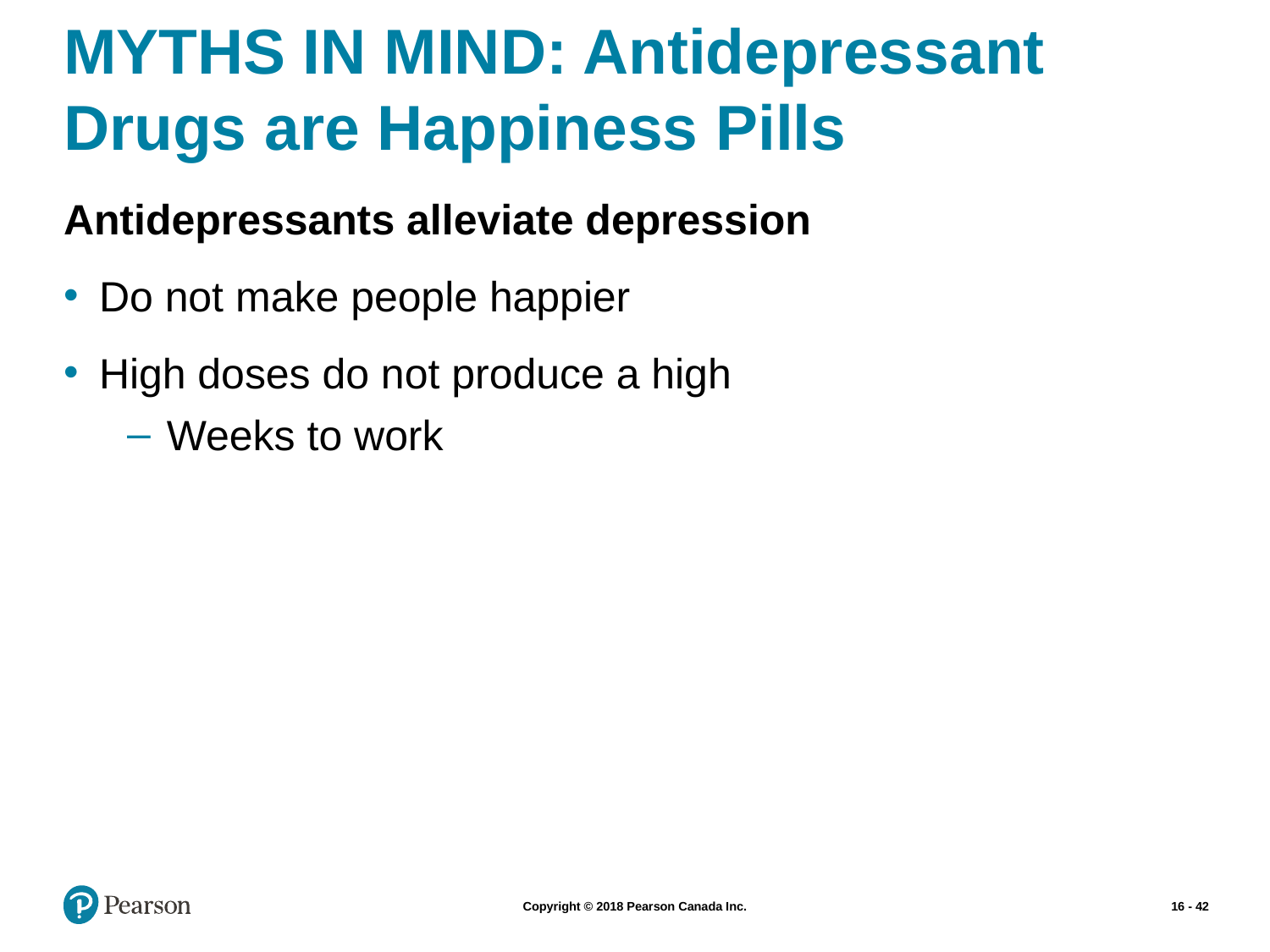

# MYTHS IN MIND: Antidepressant Drugs are Happiness Pills
Antidepressants alleviate depression
Do not make people happier
High doses do not produce a high
Weeks to work